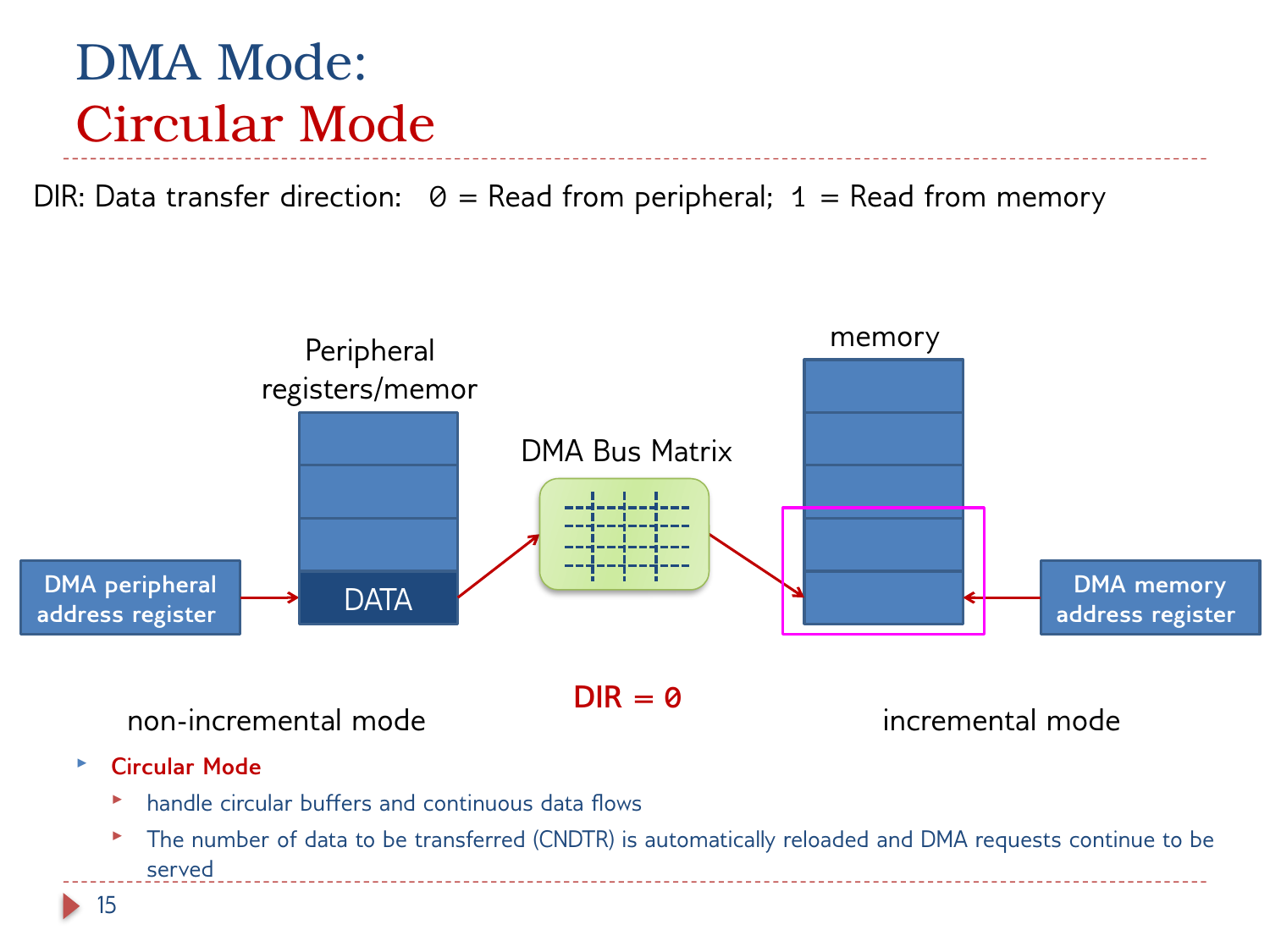

# DMA Mode: Circular Mode
DIR: Data transfer direction:   0 = Read from peripheral;  1 = Read from memory
memory
Peripheral registers/memory

DMA Bus Matrix

DMA peripheral address register
DMA memory address register
DATA

DIR = 0
incremental mode
non-incremental mode
Circular Mode
handle circular buffers and continuous data flows
The number of data to be transferred (CNDTR) is automatically reloaded and DMA requests continue to be served

15